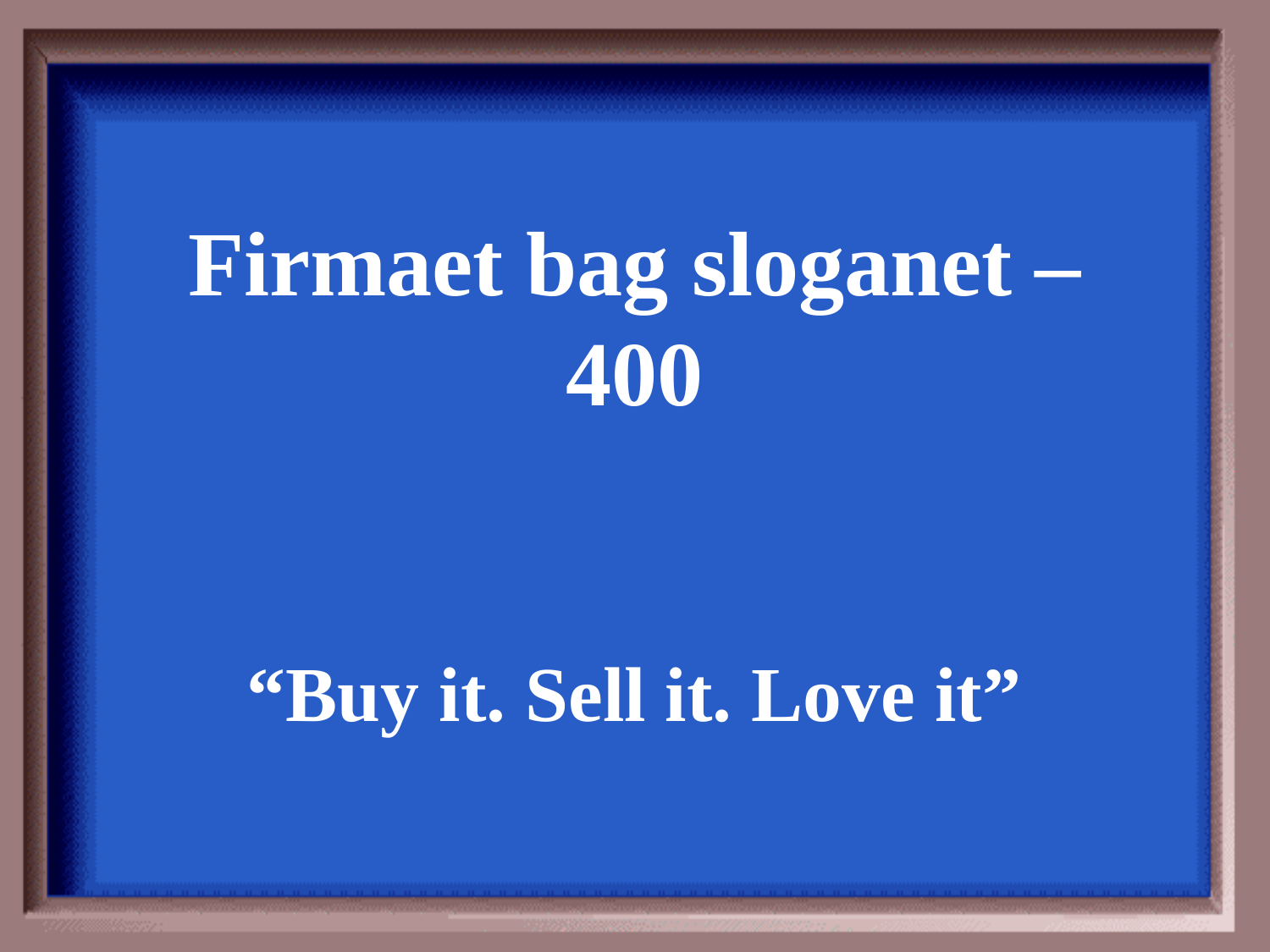

Firmaet bag sloganet – 400
“Buy it. Sell it. Love it”